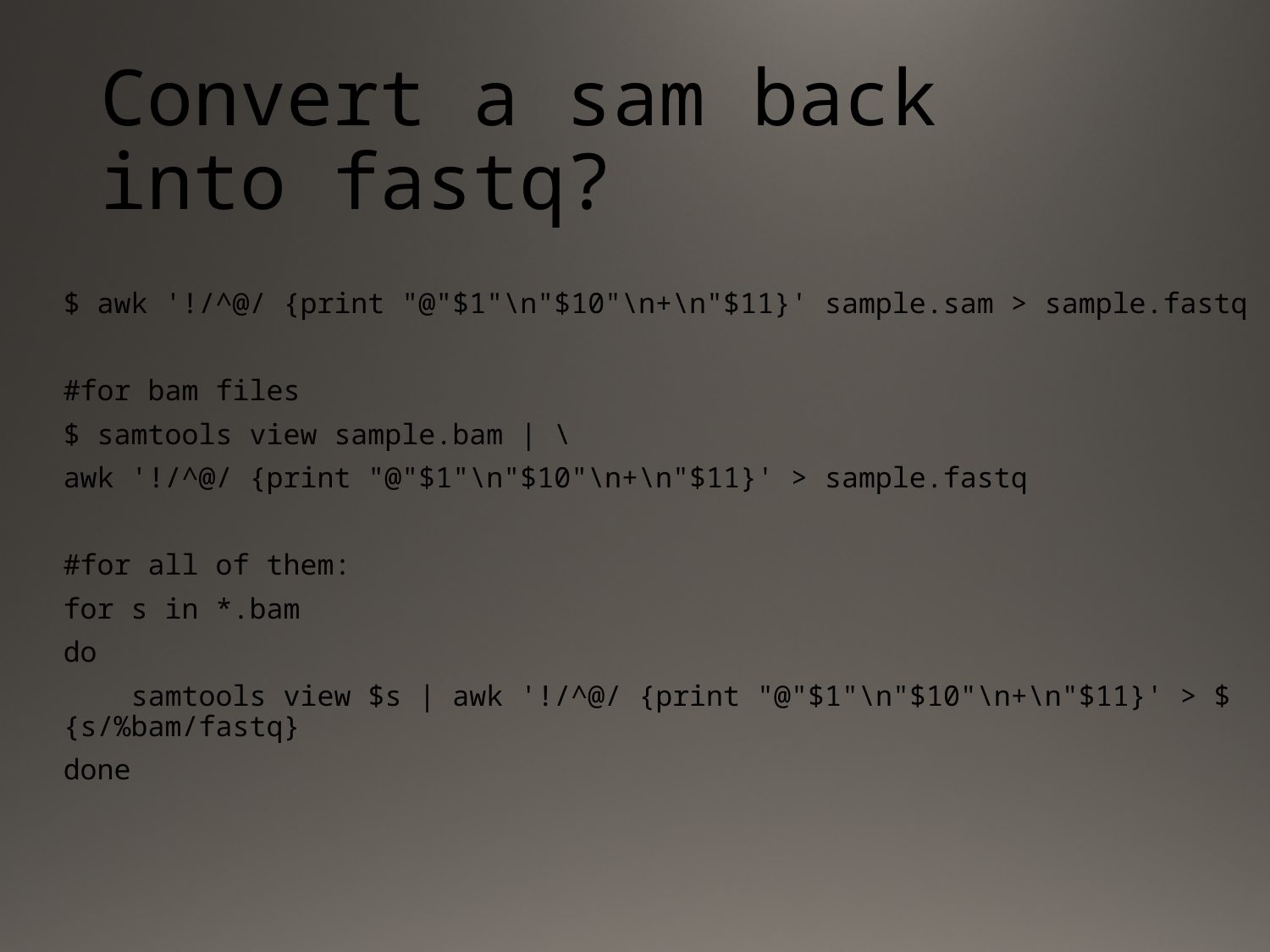

# Convert a sam back into fastq?
$ awk '!/^@/ {print "@"$1"\n"$10"\n+\n"$11}' sample.sam > sample.fastq

#for bam files
$ samtools view sample.bam | \
awk '!/^@/ {print "@"$1"\n"$10"\n+\n"$11}' > sample.fastq

#for all of them:
for s in *.bam
do
    samtools view $s | awk '!/^@/ {print "@"$1"\n"$10"\n+\n"$11}' > ${s/%bam/fastq}
done